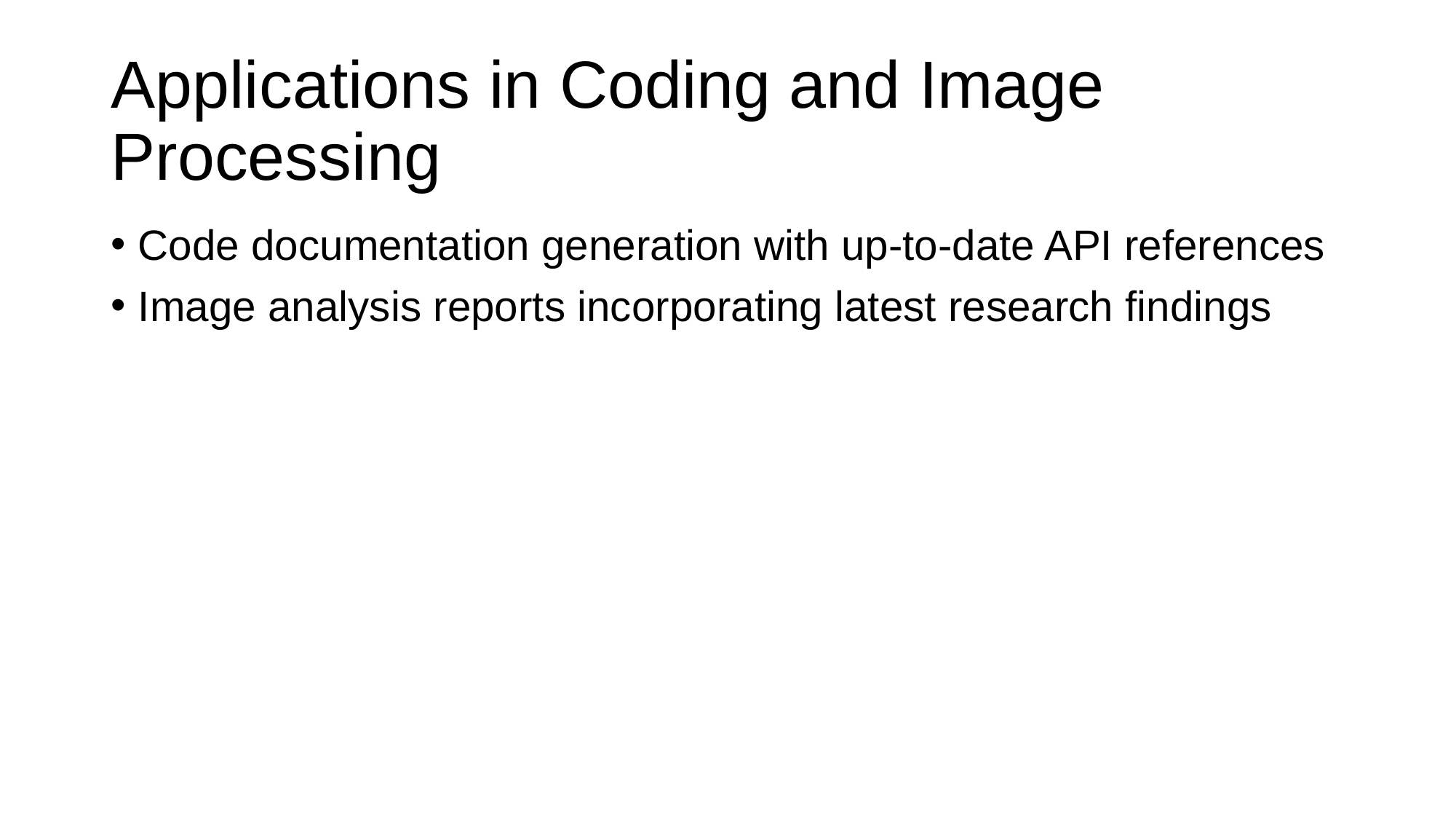

# Applications in Coding and Image Processing
Code documentation generation with up-to-date API references
Image analysis reports incorporating latest research findings